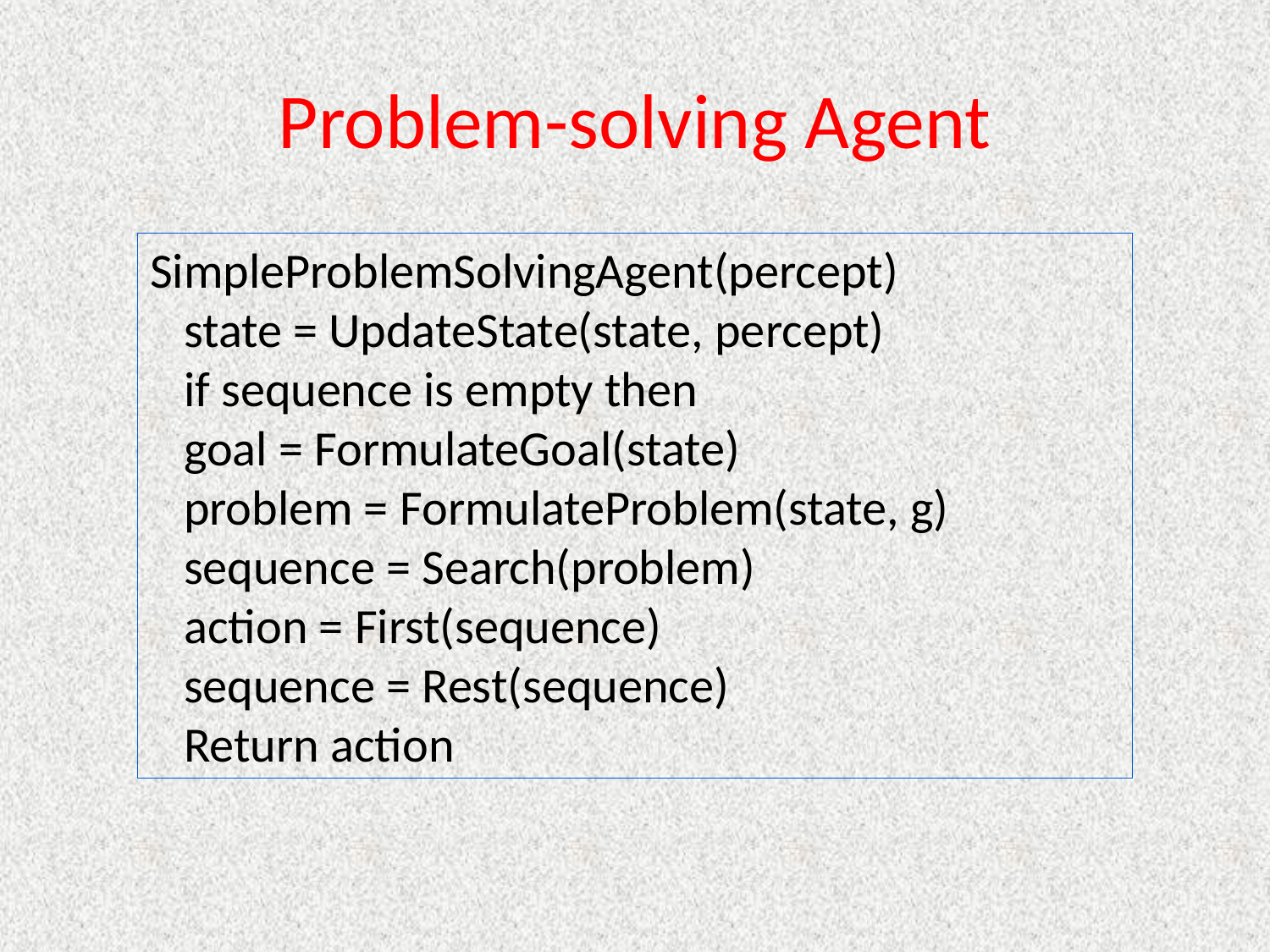

# Problem-solving Agent
SimpleProblemSolvingAgent(percept)
   state = UpdateState(state, percept)
   if sequence is empty then
   goal = FormulateGoal(state)
   problem = FormulateProblem(state, g)
   sequence = Search(problem)
   action = First(sequence)
   sequence = Rest(sequence)
   Return action